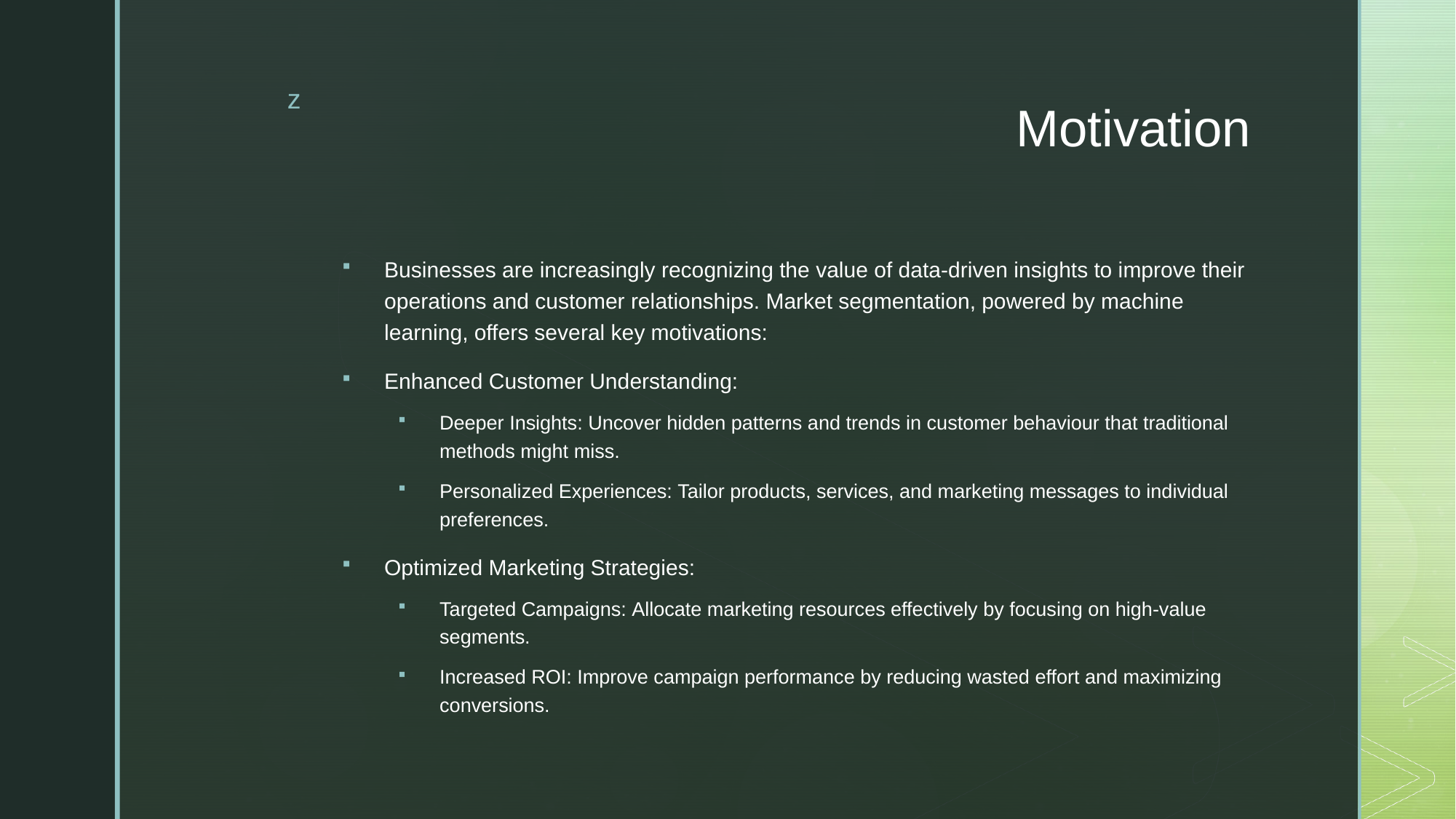

# Motivation
Businesses are increasingly recognizing the value of data-driven insights to improve their operations and customer relationships. Market segmentation, powered by machine learning, offers several key motivations:
Enhanced Customer Understanding:
Deeper Insights: Uncover hidden patterns and trends in customer behaviour that traditional methods might miss.
Personalized Experiences: Tailor products, services, and marketing messages to individual preferences.
Optimized Marketing Strategies:
Targeted Campaigns: Allocate marketing resources effectively by focusing on high-value segments.
Increased ROI: Improve campaign performance by reducing wasted effort and maximizing conversions.